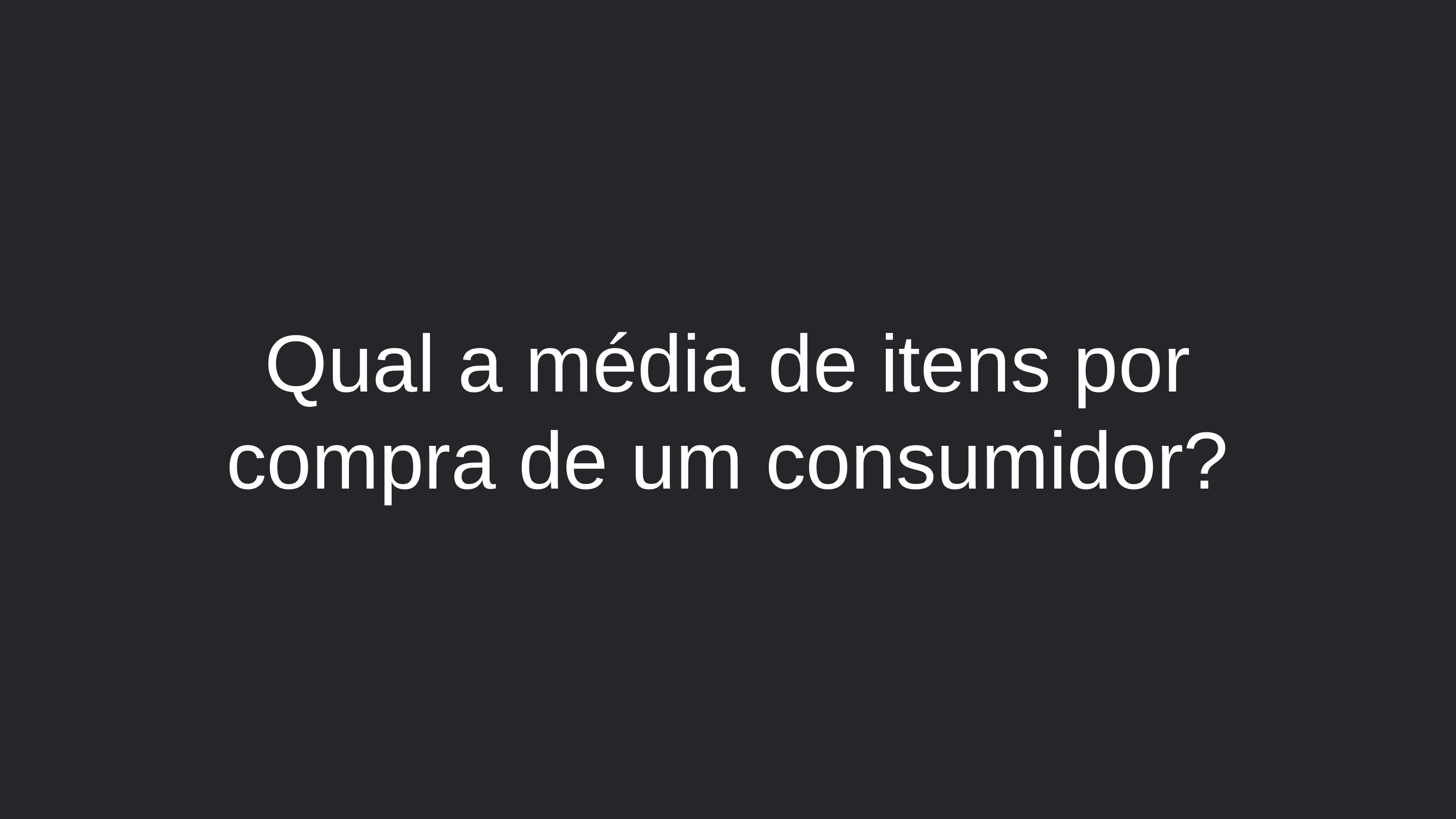

Qual a média de itens por compra de um consumidor?